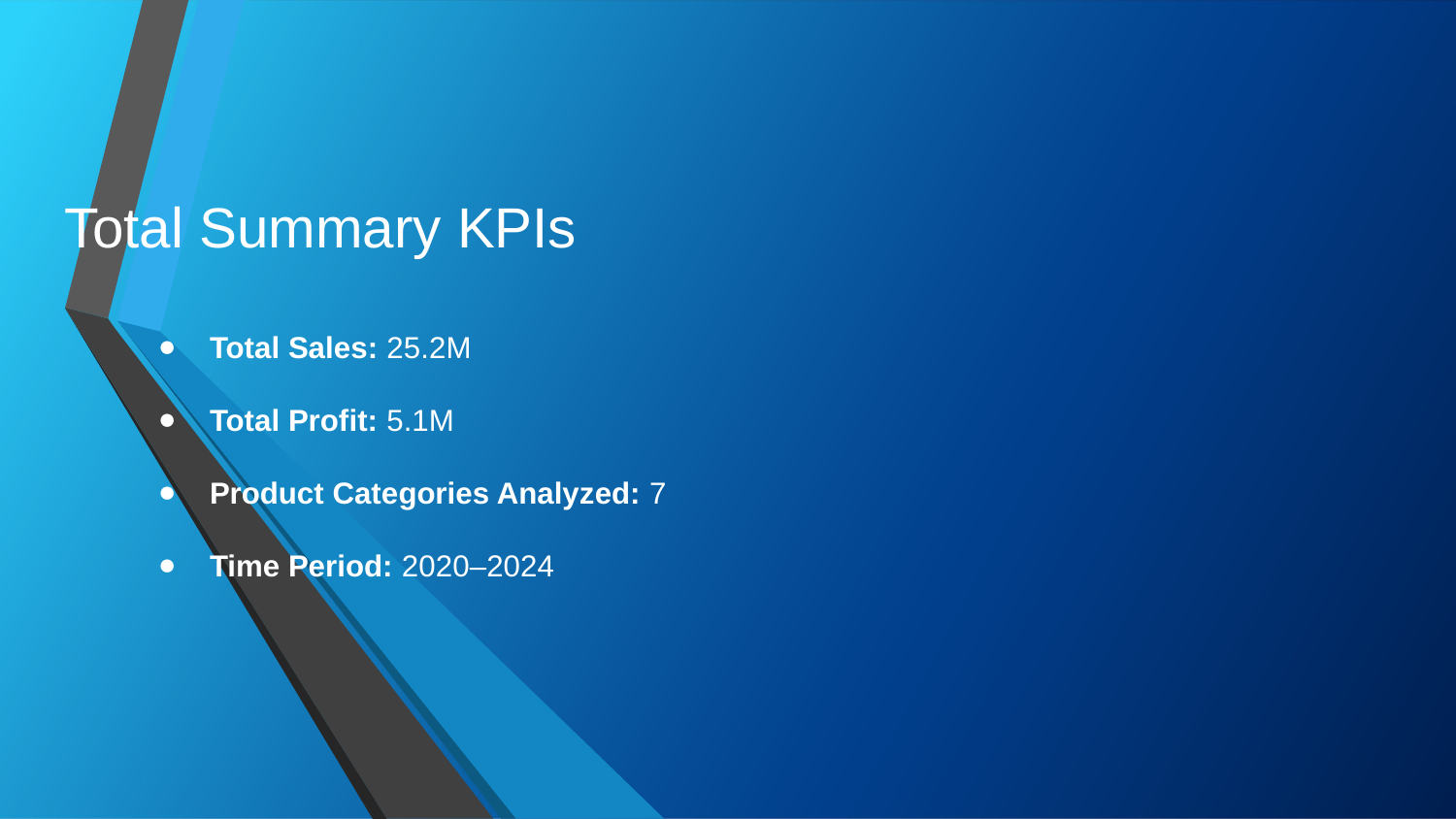

# Total Summary KPIs
Total Sales: 25.2M
Total Profit: 5.1M
Product Categories Analyzed: 7
Time Period: 2020–2024